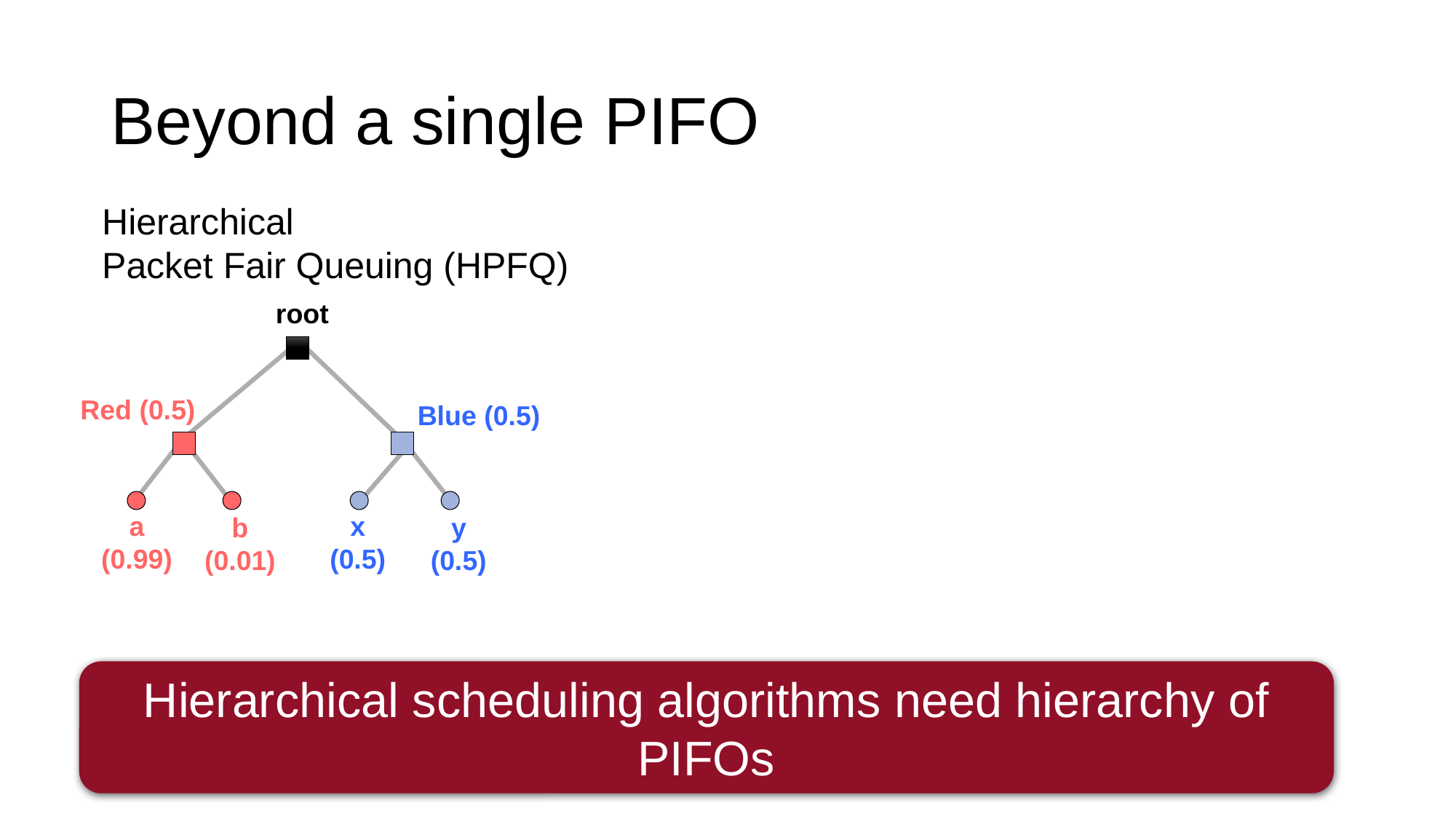

# Beyond a single PIFO
Hierarchical
Packet Fair Queuing (HPFQ)
root

Red (0.5)
Blue (0.5)
a
(0.99)
x
(0.5)
b
(0.01)
y
(0.5)

Hierarchical scheduling algorithms need hierarchy of PIFOs